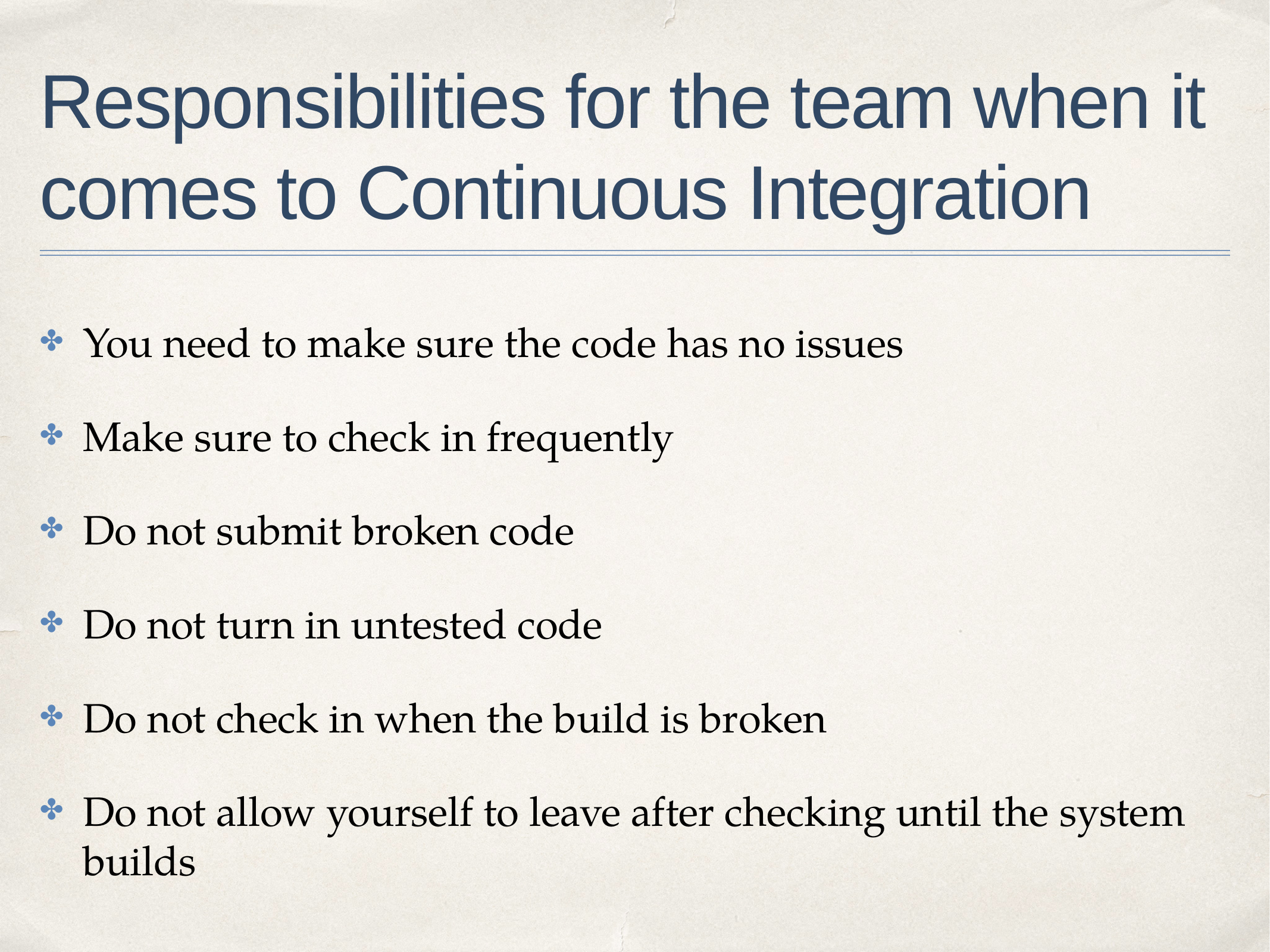

# Responsibilities for the team when it comes to Continuous Integration
You need to make sure the code has no issues
Make sure to check in frequently
Do not submit broken code
Do not turn in untested code
Do not check in when the build is broken
Do not allow yourself to leave after checking until the system builds